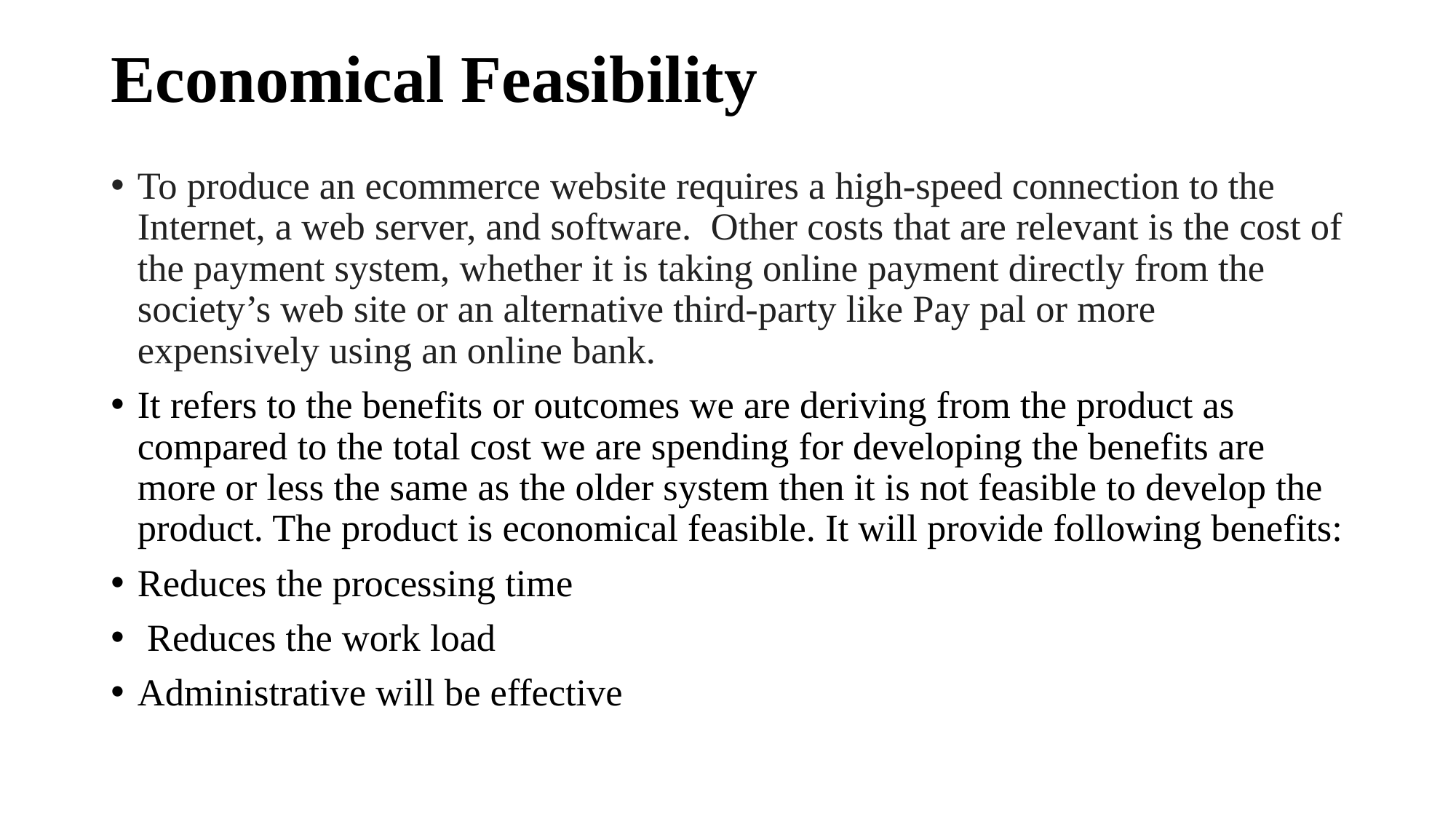

# Economical Feasibility
To produce an ecommerce website requires a high-speed connection to the Internet, a web server, and software.  Other costs that are relevant is the cost of the payment system, whether it is taking online payment directly from the society’s web site or an alternative third-party like Pay pal or more expensively using an online bank.
It refers to the benefits or outcomes we are deriving from the product as compared to the total cost we are spending for developing the benefits are more or less the same as the older system then it is not feasible to develop the product. The product is economical feasible. It will provide following benefits:
Reduces the processing time
 Reduces the work load
Administrative will be effective